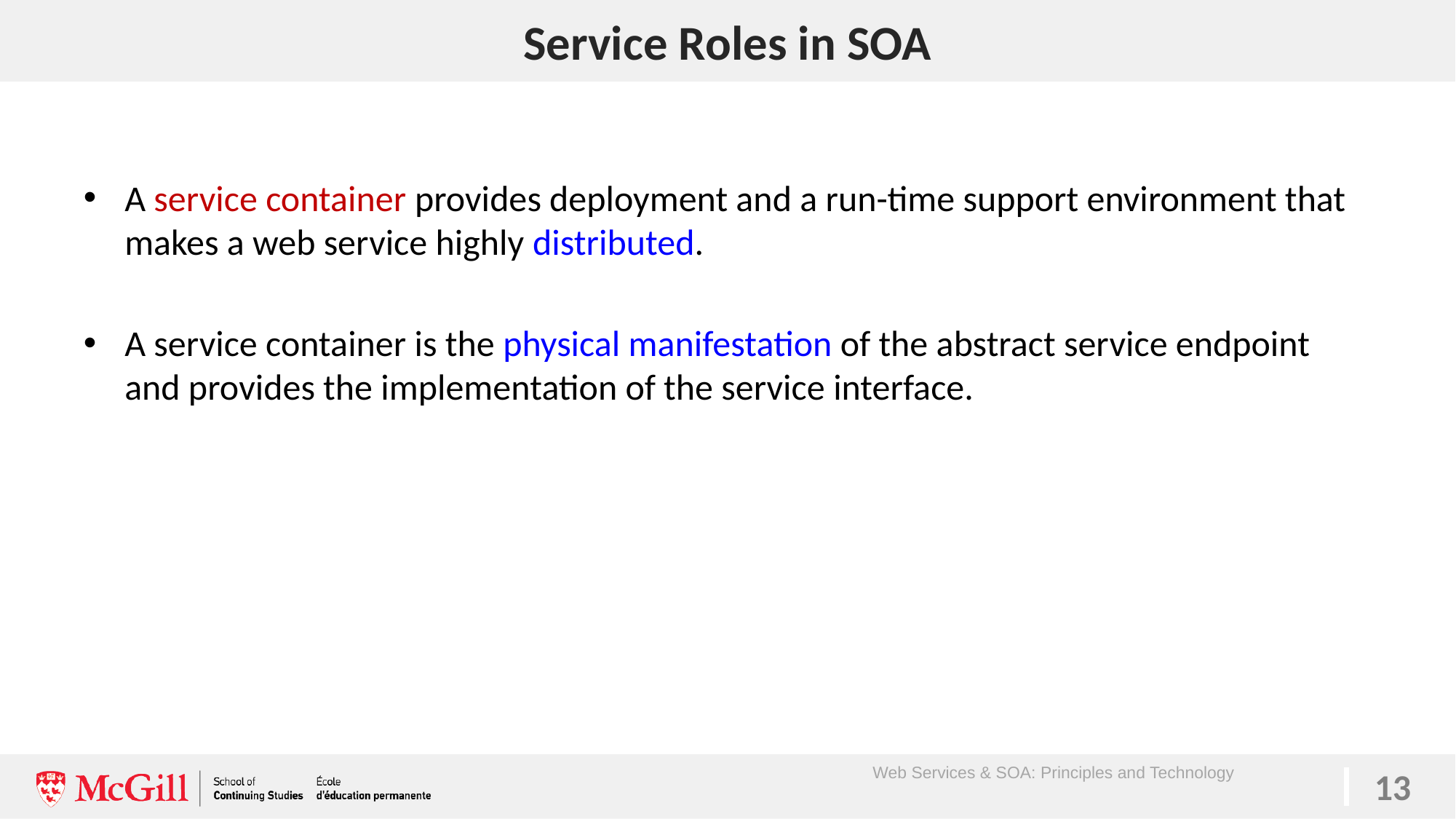

# Service Roles in SOA

A service container provides deployment and a run-time support environment that makes a web service highly distributed.

A service container is the physical manifestation of the abstract service endpoint and provides the implementation of the service interface.

Web Services & SOA: Principles and Technology